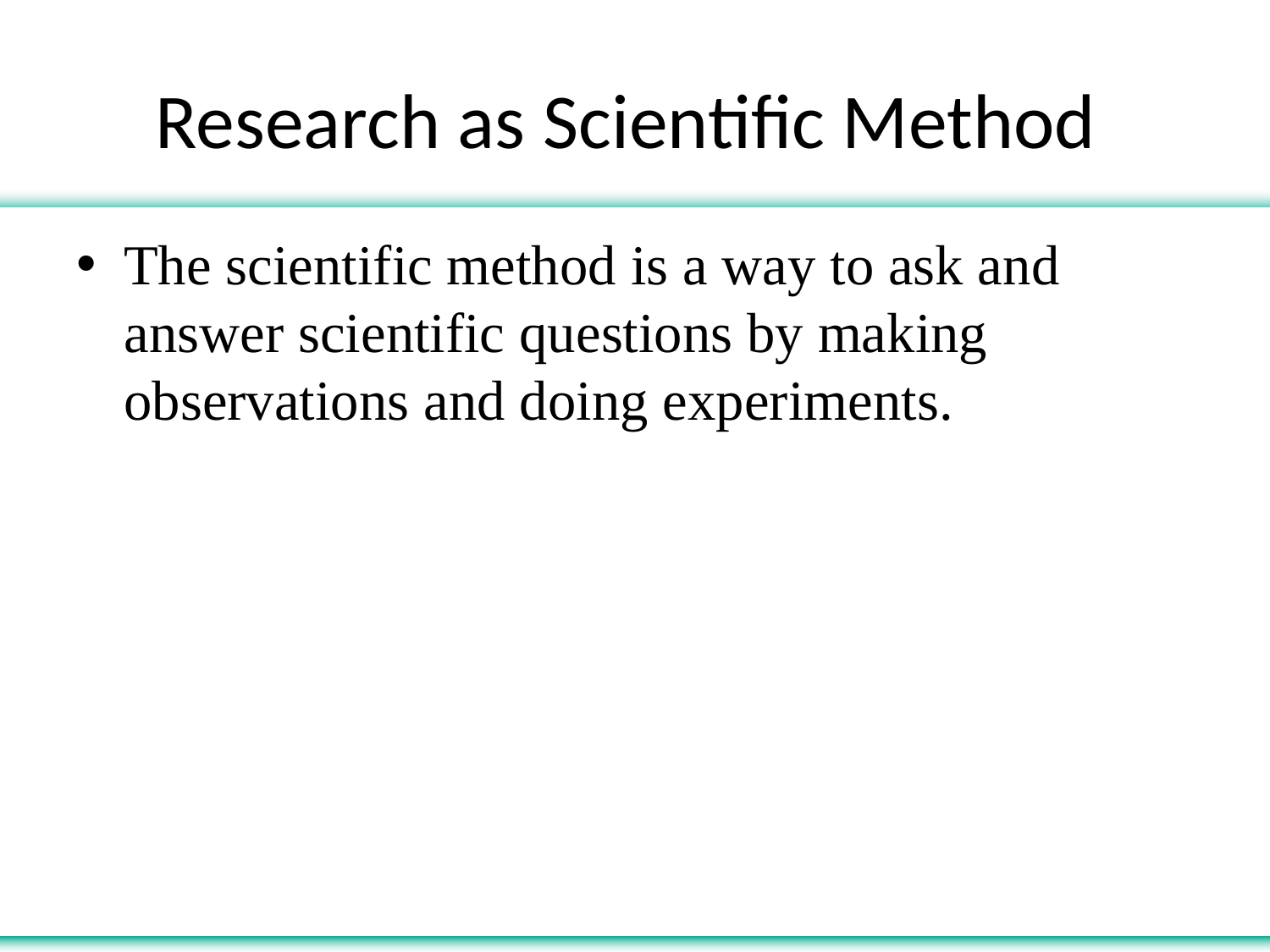

# Research as Scientific Method
The scientific method is a way to ask and answer scientific questions by making observations and doing experiments.